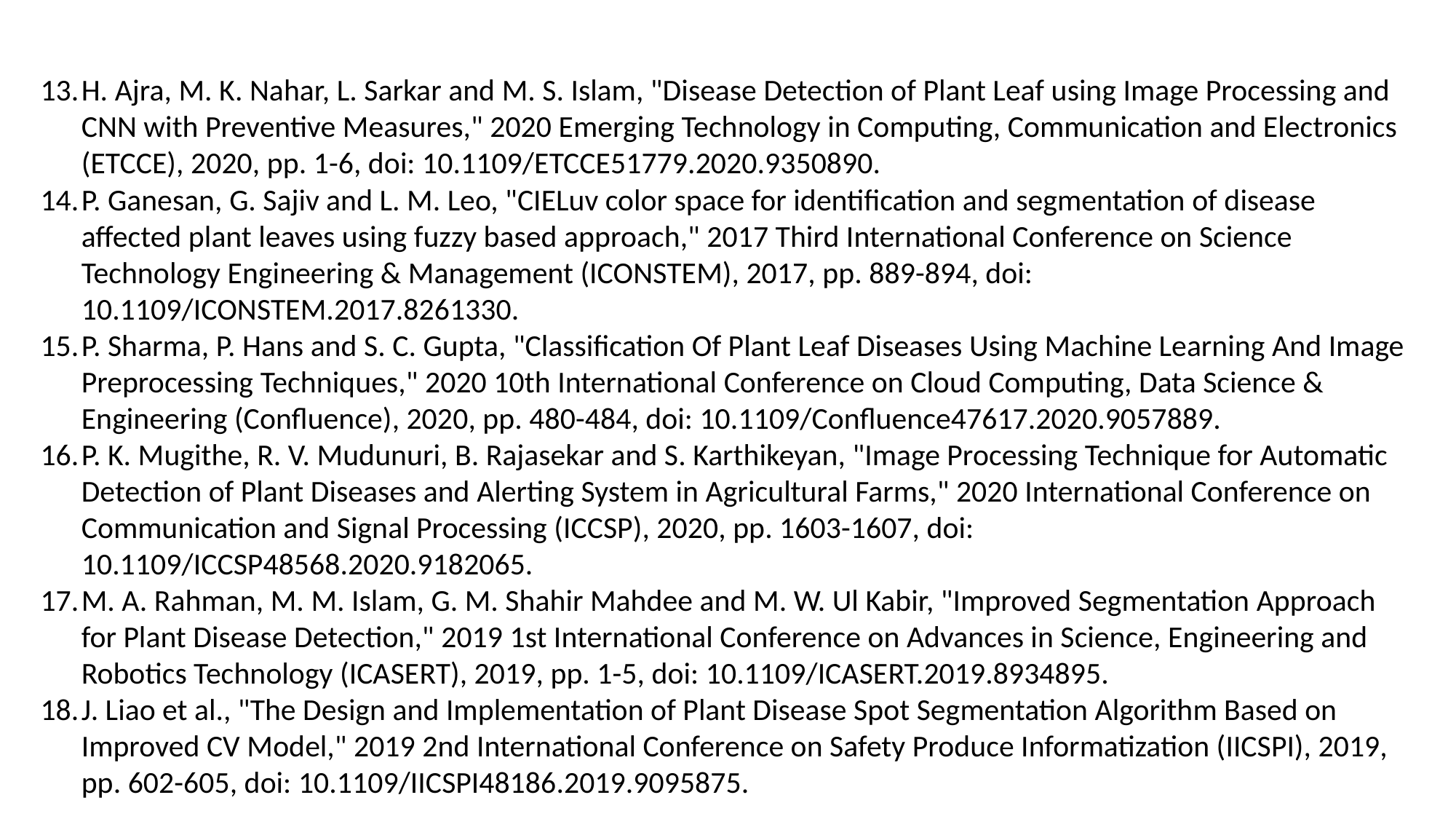

H. Ajra, M. K. Nahar, L. Sarkar and M. S. Islam, "Disease Detection of Plant Leaf using Image Processing and CNN with Preventive Measures," 2020 Emerging Technology in Computing, Communication and Electronics (ETCCE), 2020, pp. 1-6, doi: 10.1109/ETCCE51779.2020.9350890.
P. Ganesan, G. Sajiv and L. M. Leo, "CIELuv color space for identification and segmentation of disease affected plant leaves using fuzzy based approach," 2017 Third International Conference on Science Technology Engineering & Management (ICONSTEM), 2017, pp. 889-894, doi: 10.1109/ICONSTEM.2017.8261330.
P. Sharma, P. Hans and S. C. Gupta, "Classification Of Plant Leaf Diseases Using Machine Learning And Image Preprocessing Techniques," 2020 10th International Conference on Cloud Computing, Data Science & Engineering (Confluence), 2020, pp. 480-484, doi: 10.1109/Confluence47617.2020.9057889.
P. K. Mugithe, R. V. Mudunuri, B. Rajasekar and S. Karthikeyan, "Image Processing Technique for Automatic Detection of Plant Diseases and Alerting System in Agricultural Farms," 2020 International Conference on Communication and Signal Processing (ICCSP), 2020, pp. 1603-1607, doi: 10.1109/ICCSP48568.2020.9182065.
M. A. Rahman, M. M. Islam, G. M. Shahir Mahdee and M. W. Ul Kabir, "Improved Segmentation Approach for Plant Disease Detection," 2019 1st International Conference on Advances in Science, Engineering and Robotics Technology (ICASERT), 2019, pp. 1-5, doi: 10.1109/ICASERT.2019.8934895.
J. Liao et al., "The Design and Implementation of Plant Disease Spot Segmentation Algorithm Based on Improved CV Model," 2019 2nd International Conference on Safety Produce Informatization (IICSPI), 2019, pp. 602-605, doi: 10.1109/IICSPI48186.2019.9095875.